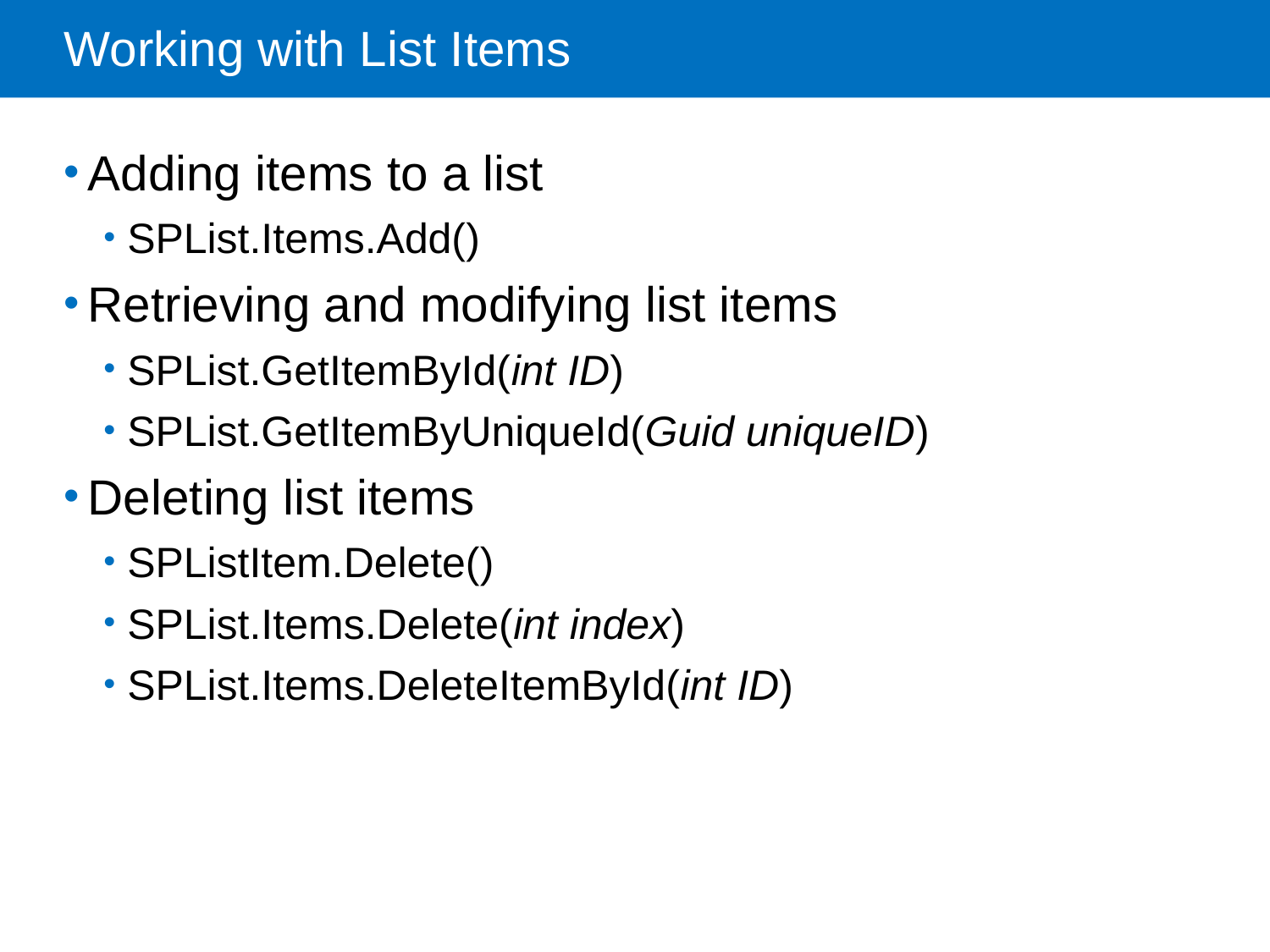

# Working with List Items
Adding items to a list
SPList.Items.Add()
Retrieving and modifying list items
SPList.GetItemById(int ID)
SPList.GetItemByUniqueId(Guid uniqueID)
Deleting list items
SPListItem.Delete()
SPList.Items.Delete(int index)
SPList.Items.DeleteItemById(int ID)